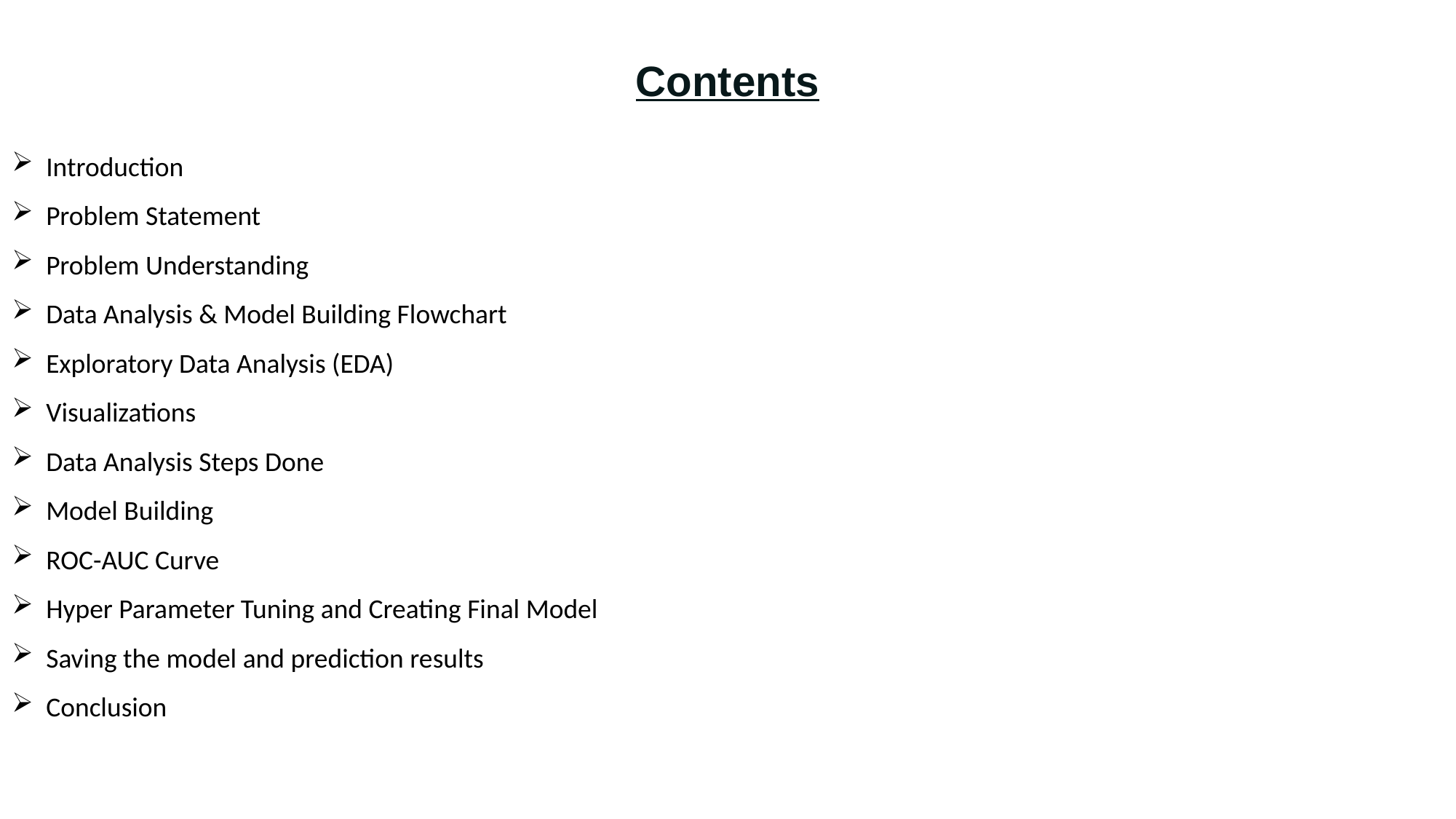

Contents
Introduction
Problem Statement
Problem Understanding
Data Analysis & Model Building Flowchart
Exploratory Data Analysis (EDA)
Visualizations
Data Analysis Steps Done
Model Building
ROC-AUC Curve
Hyper Parameter Tuning and Creating Final Model
Saving the model and prediction results
Conclusion